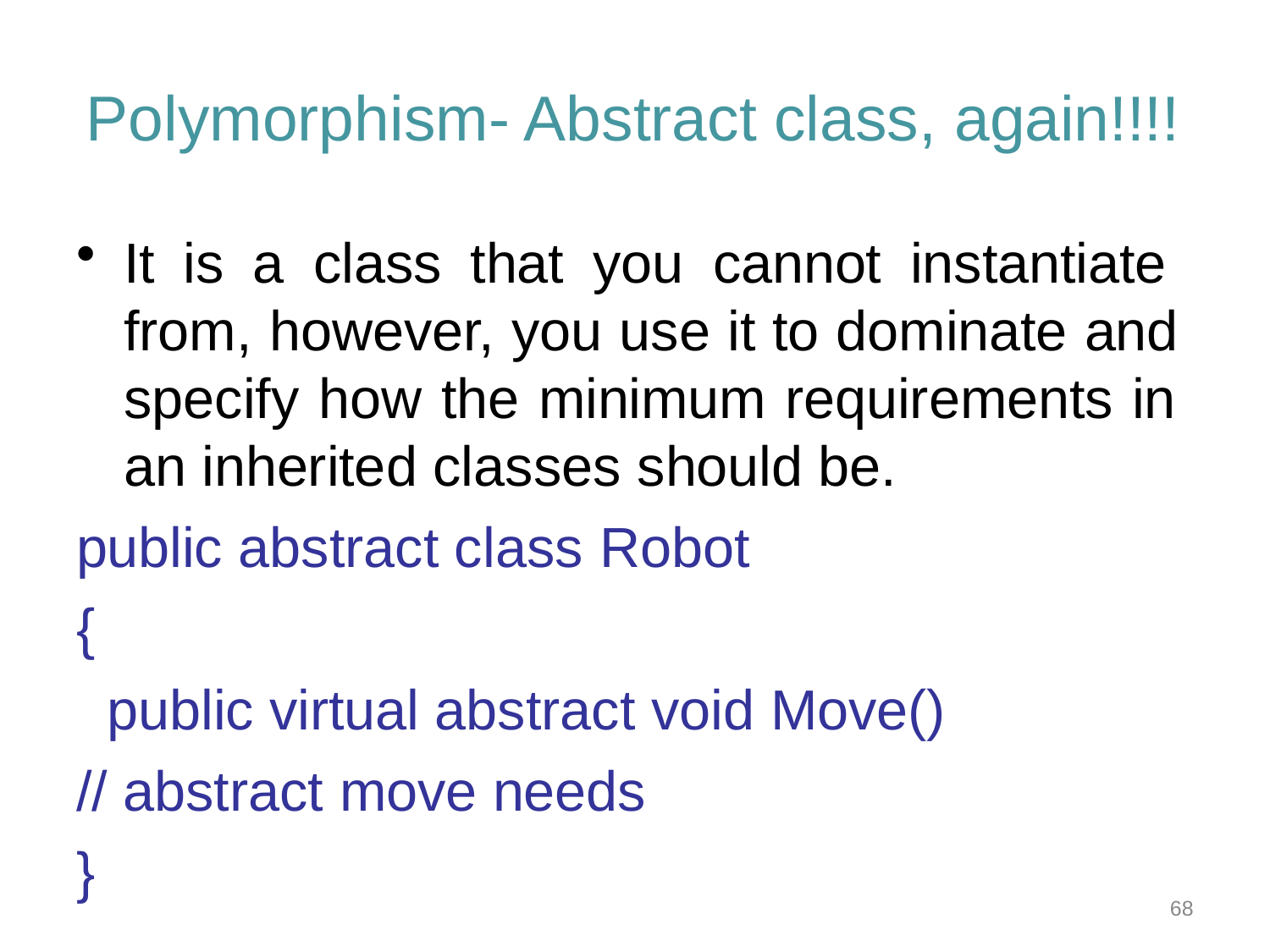

# Polymorphism- Abstract class, again!!!!
It is a class that you cannot instantiate  from, however, you use it to dominate and  specify how the minimum requirements in  an inherited classes should be.
public abstract class Robot
{
public virtual abstract void Move()
// abstract move needs
}
68